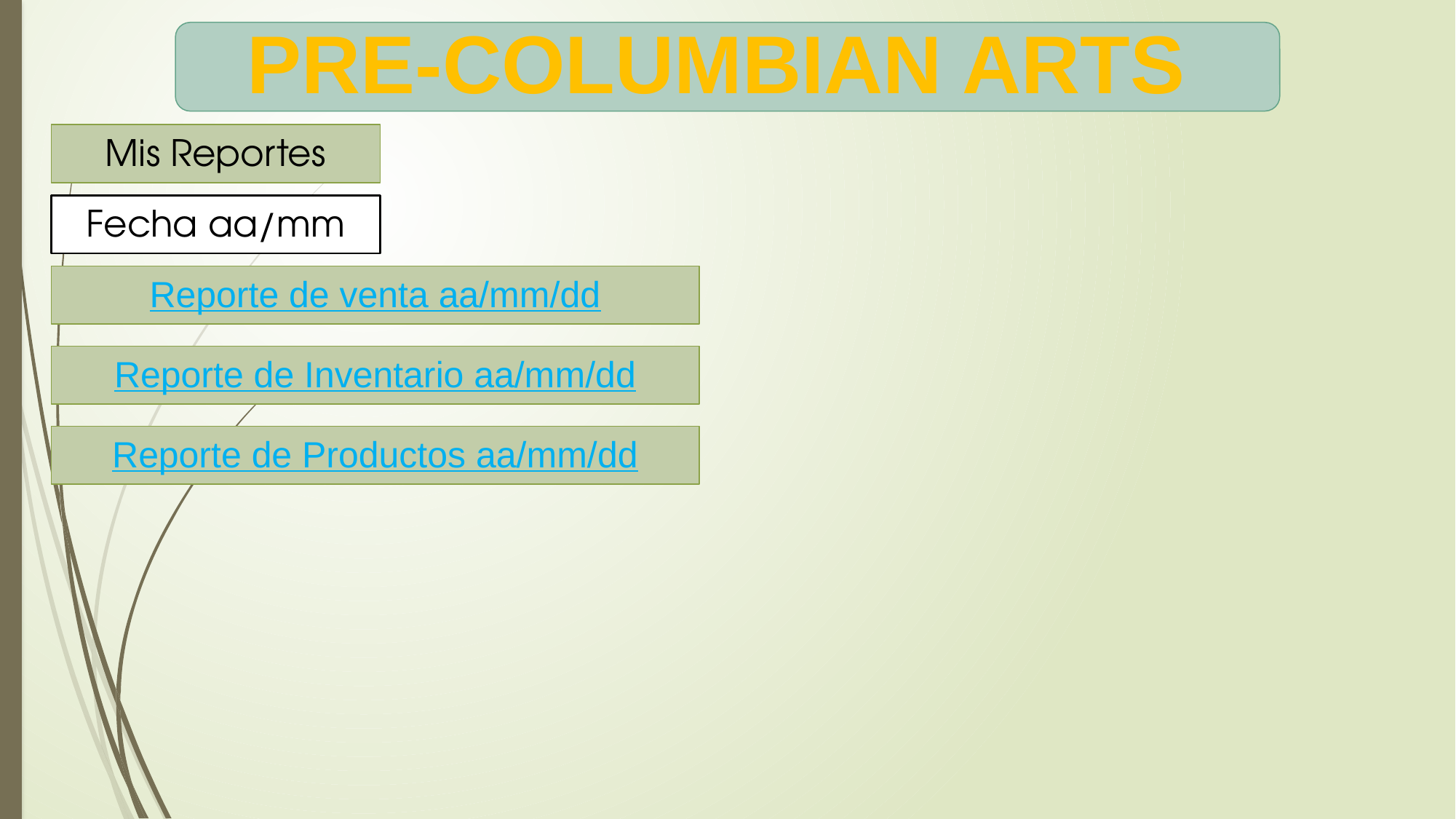

pre-columbian arts
Mis Reportes
Fecha aa/mm
Reporte de venta aa/mm/dd

Reporte de Inventario aa/mm/dd

Reporte de Productos aa/mm/dd